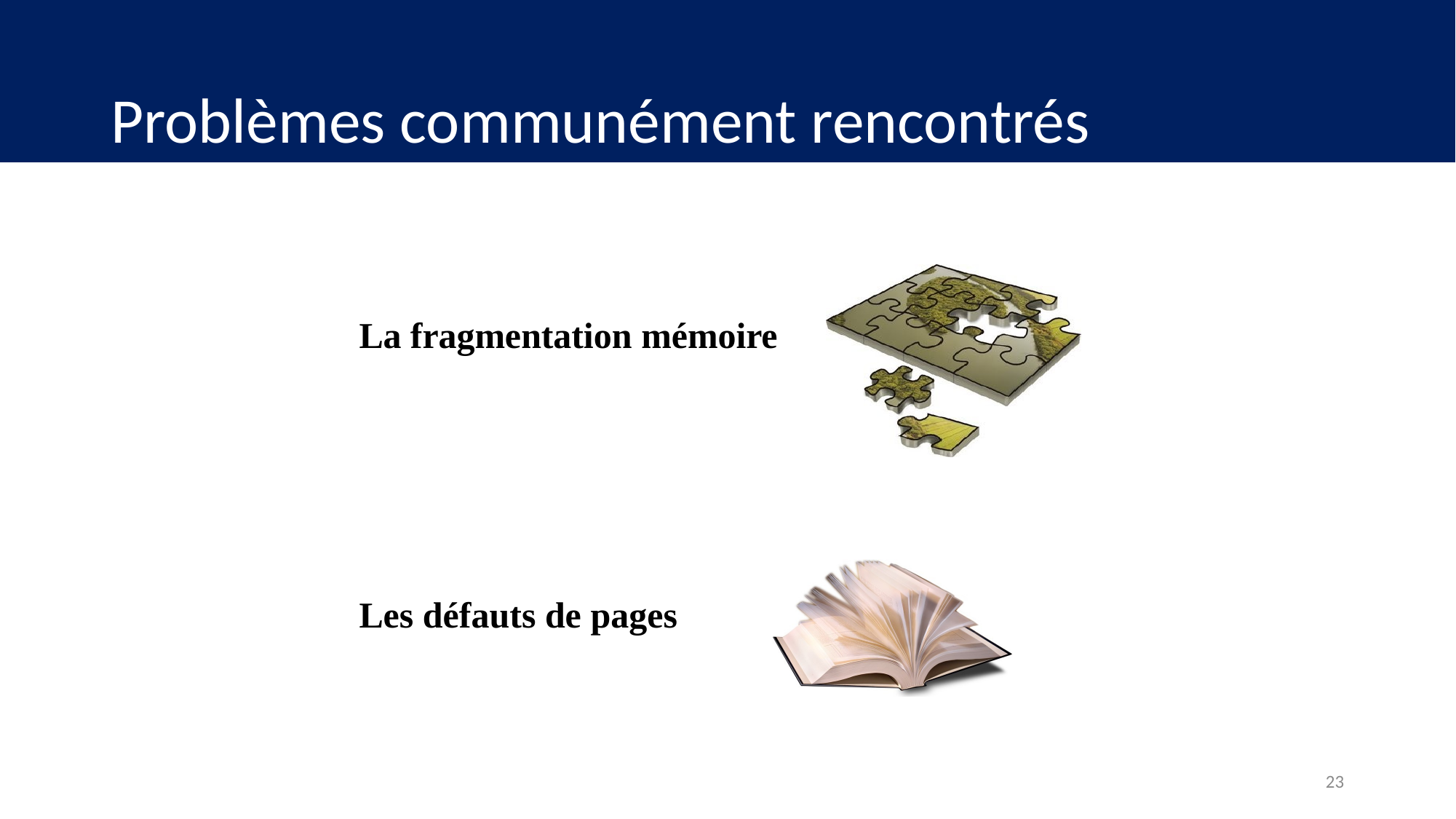

# Problèmes communément rencontrés

La fragmentation mémoire

Les défauts de pages
23